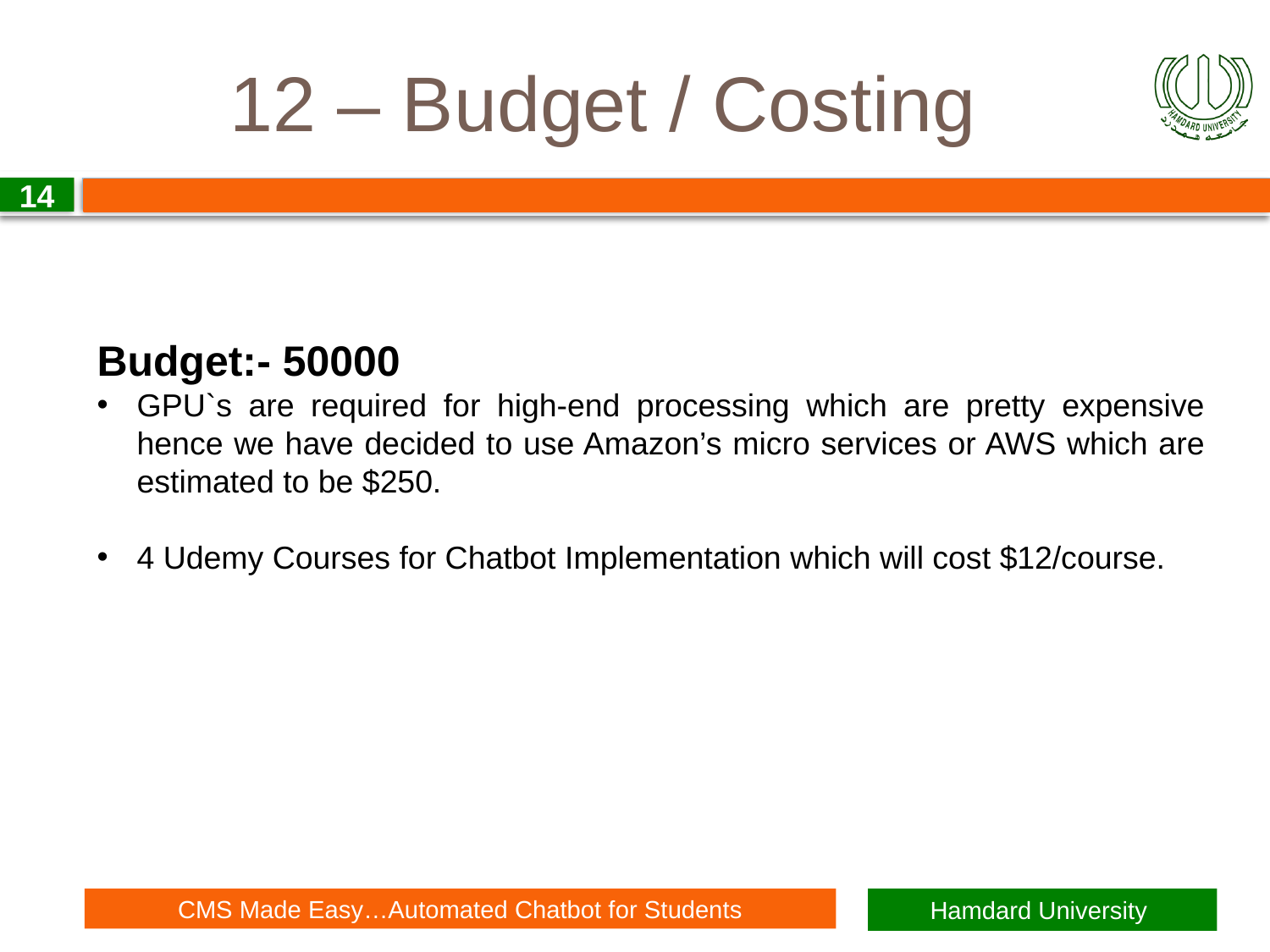

# 12 – Budget / Costing
14
Budget:- 50000
GPU`s are required for high-end processing which are pretty expensive hence we have decided to use Amazon’s micro services or AWS which are estimated to be $250.

4 Udemy Courses for Chatbot Implementation which will cost $12/course.
CMS Made Easy…Automated Chatbot for Students
Hamdard University